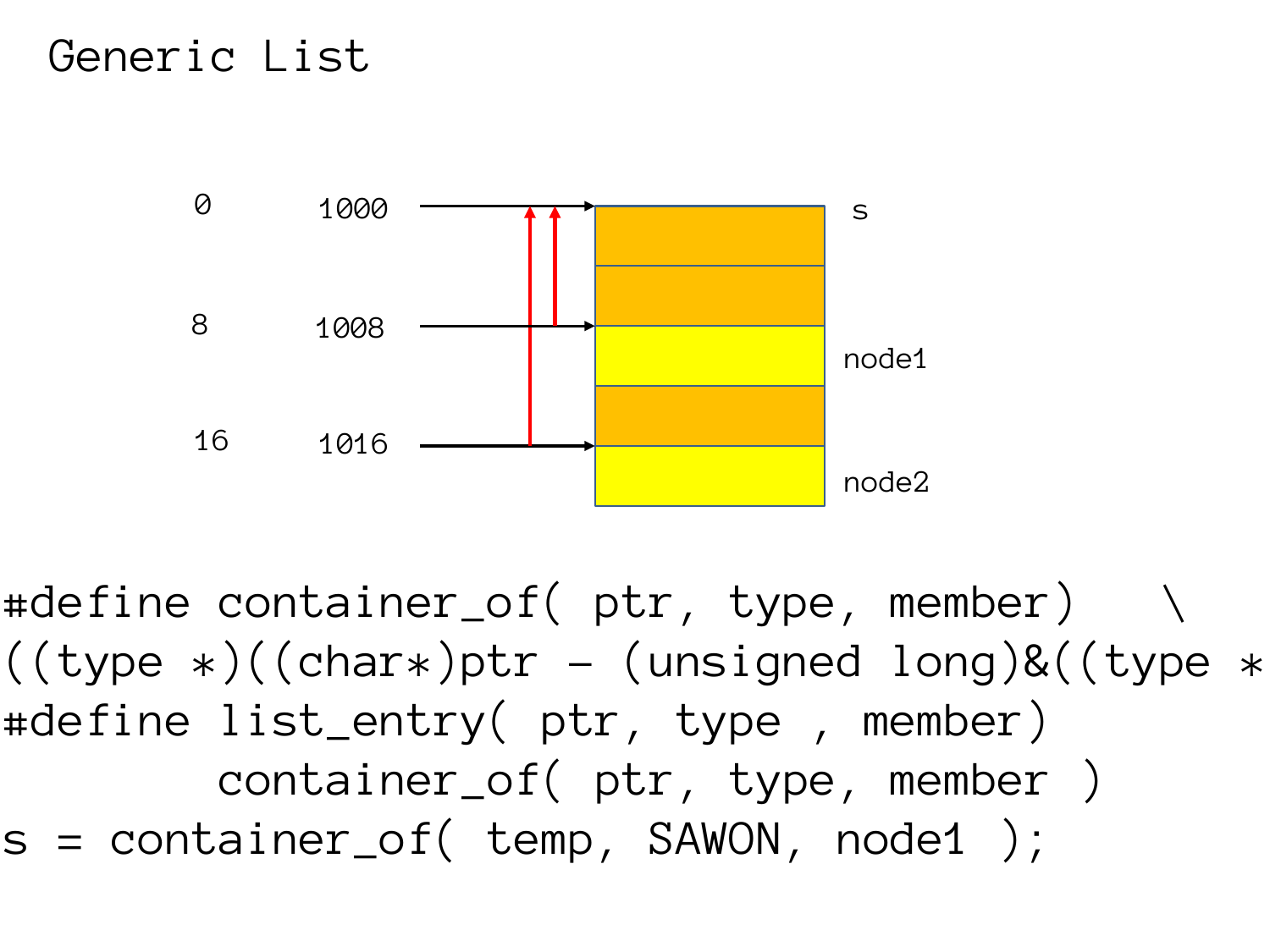

Generic List
0
1000
s

8
1008

node1

16
1016

node2
#define container_of( ptr, type, member)   \
((type *)((char*)ptr - (unsigned long)&((type *)0)->member ))
#define list_entry( ptr, type , member)
        container_of( ptr, type, member )
s = container_of( temp, SAWON, node1 );